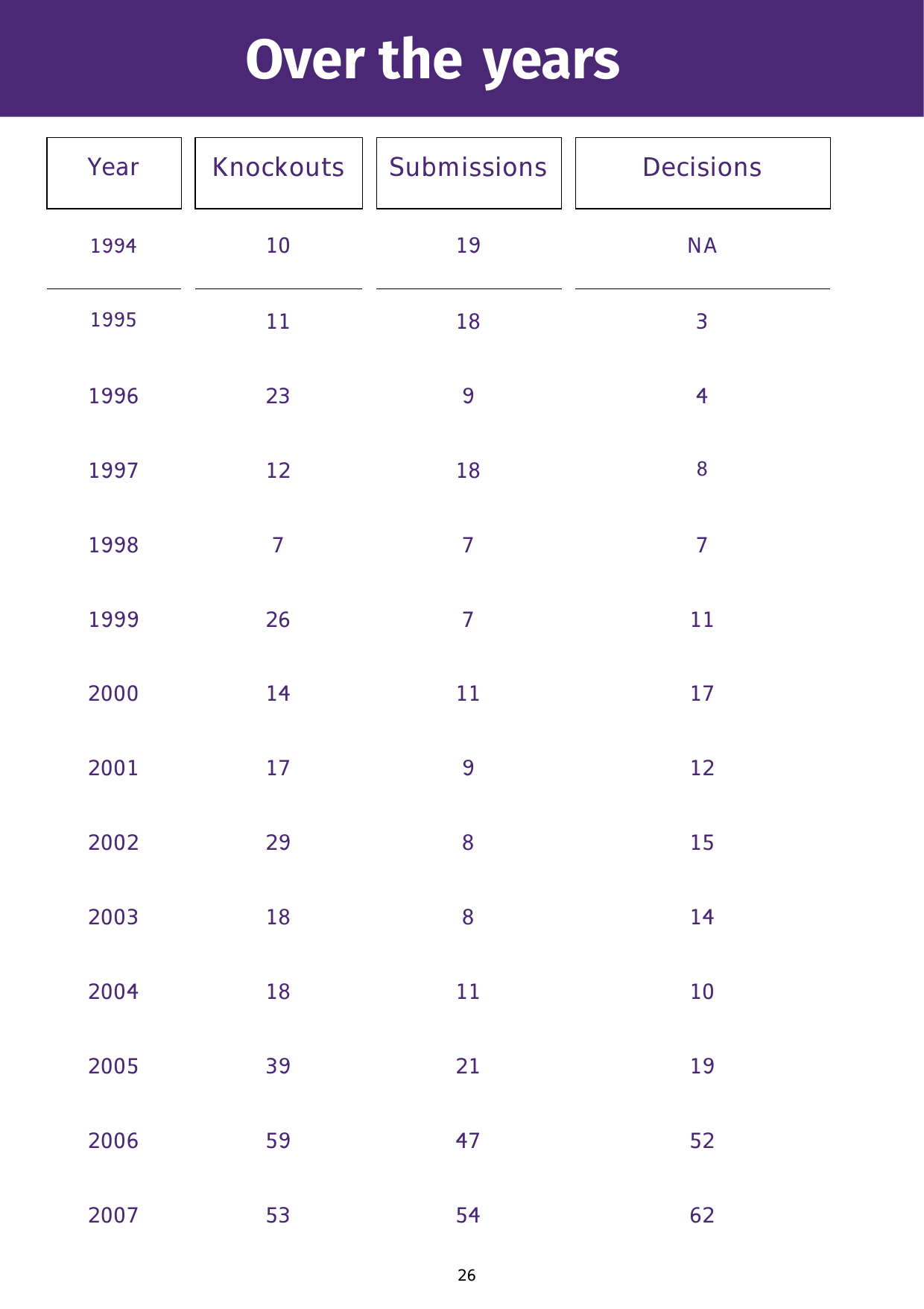

# Over the years
| Year |  | Knockouts |  | Submissions |  | Decisions |
| --- | --- | --- | --- | --- | --- | --- |
| 1994 |  | 10 |  | 19 |  | NA |
| 1995 |  | 11 |  | 18 |  | 3 |
| 1996 |  | 23 |  | 9 |  | 4 |
| 1997 |  | 12 |  | 18 |  | 8 |
| 1998 |  | 7 |  | 7 |  | 7 |
| 1999 |  | 26 |  | 7 |  | 11 |
| 2000 |  | 14 |  | 11 |  | 17 |
| 2001 |  | 17 |  | 9 |  | 12 |
| 2002 |  | 29 |  | 8 |  | 15 |
| 2003 |  | 18 |  | 8 |  | 14 |
| 2004 |  | 18 |  | 11 |  | 10 |
| 2005 |  | 39 |  | 21 |  | 19 |
| 2006 |  | 59 |  | 47 |  | 52 |
| 2007 |  | 53 |  | 54 |  | 62 |
|  |  |  |  | 26 |  |  |